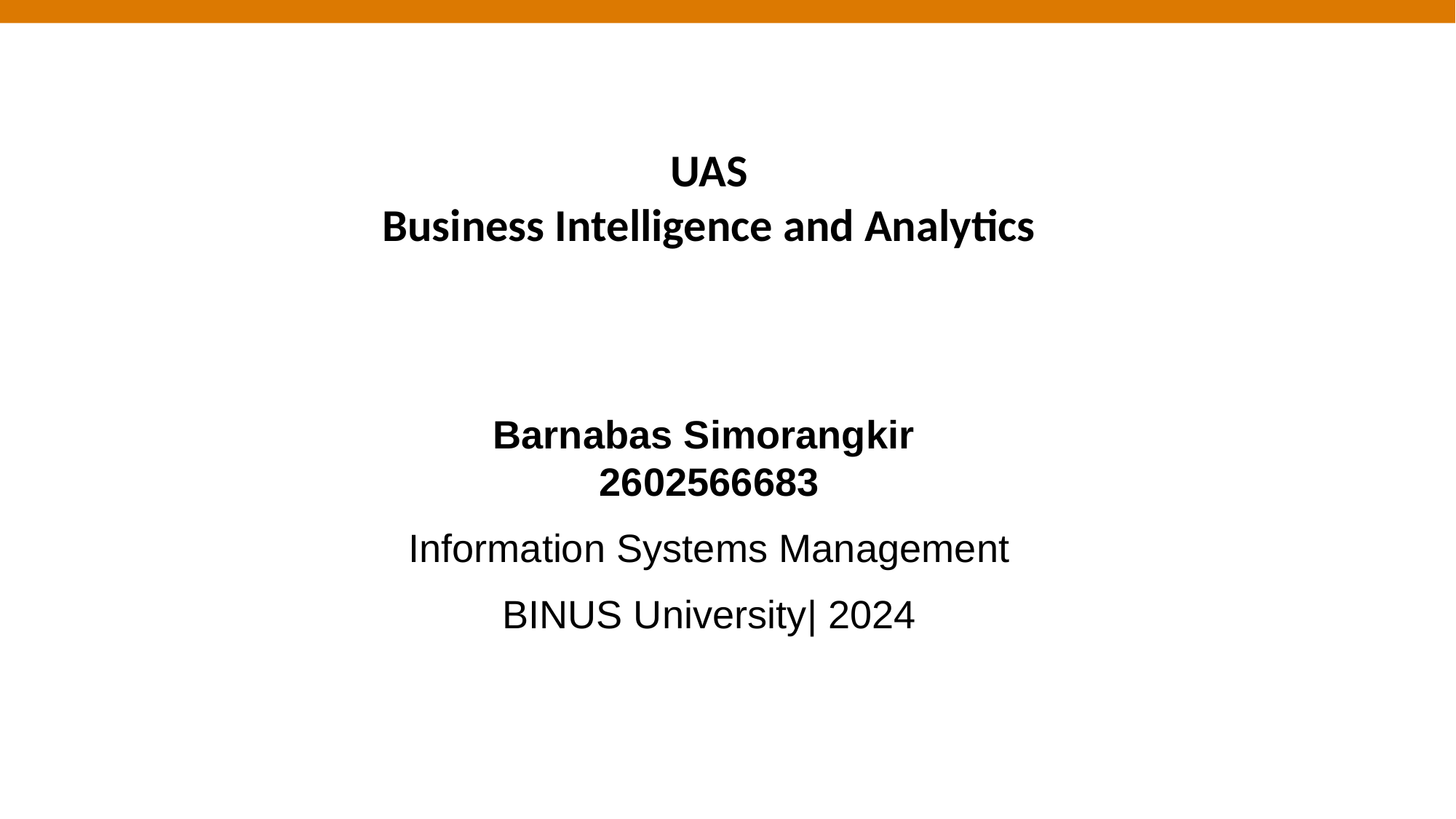

UAS
Business Intelligence and Analytics
Barnabas Simorangkir
2602566683
Information Systems Management
BINUS University| 2024

Information Systems Management
BINUS University| 2024